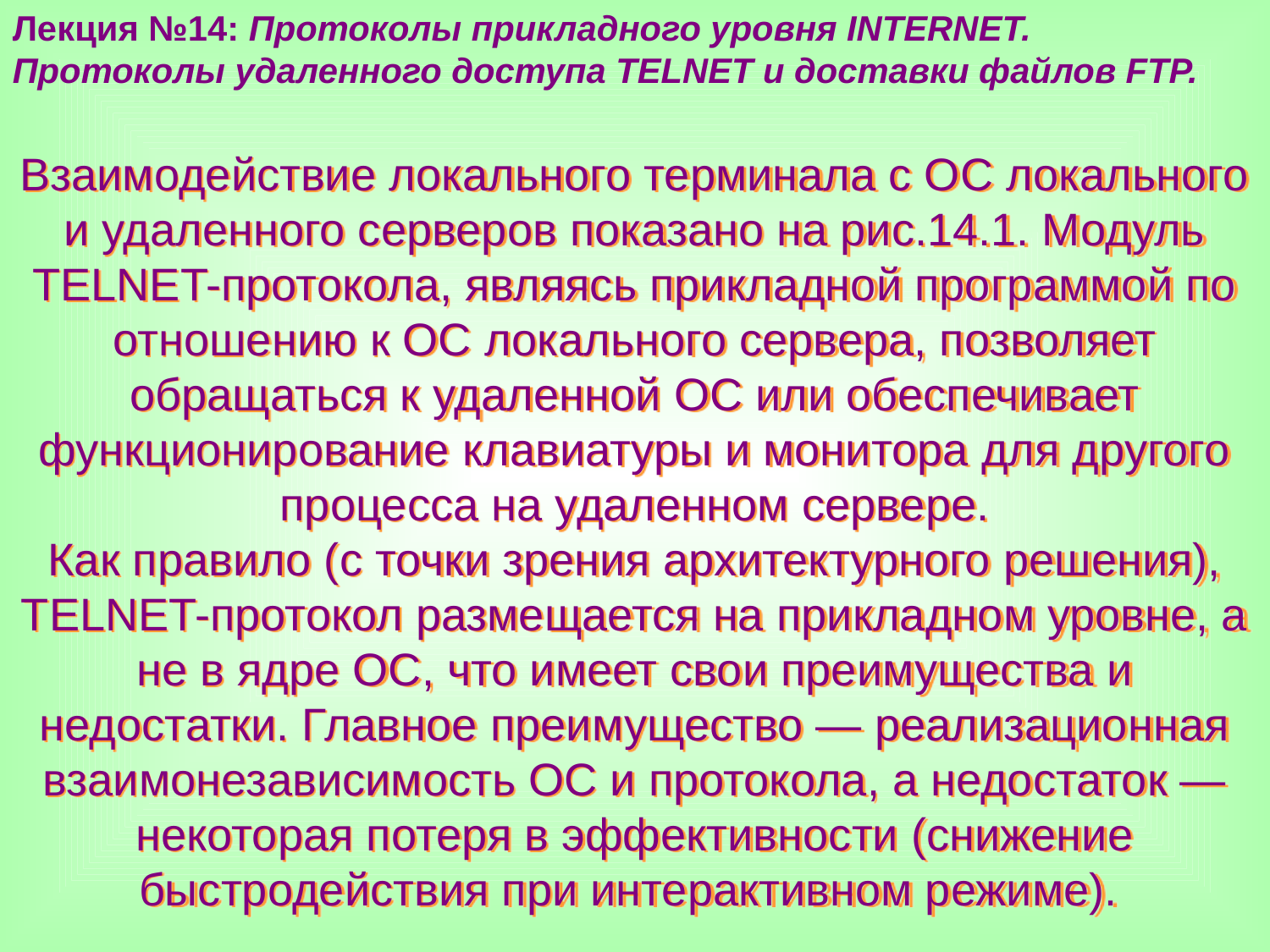

Лекция №14: Протоколы прикладного уровня INTERNET.
Протоколы удаленного доступа TELNET и доставки файлов FTP.
Взаимодействие локального терминала с ОС локального и удаленного серверов показано на рис.14.1. Модуль TELNET-протокола, являясь прикладной программой по отношению к ОС локального сервера, позволяет обращаться к удаленной ОС или обеспечивает функционирование клавиатуры и монитора для другого процесса на удаленном сервере.
Как правило (с точки зрения архитектурного решения), TELNET-протокол размещается на прикладном уровне, а не в ядре ОС, что имеет свои преимущества и недостатки. Главное преимущество — реализационная взаимонезависимость ОС и протокола, а недостаток — некоторая потеря в эффективности (снижение быстродействия при интерактивном режиме).